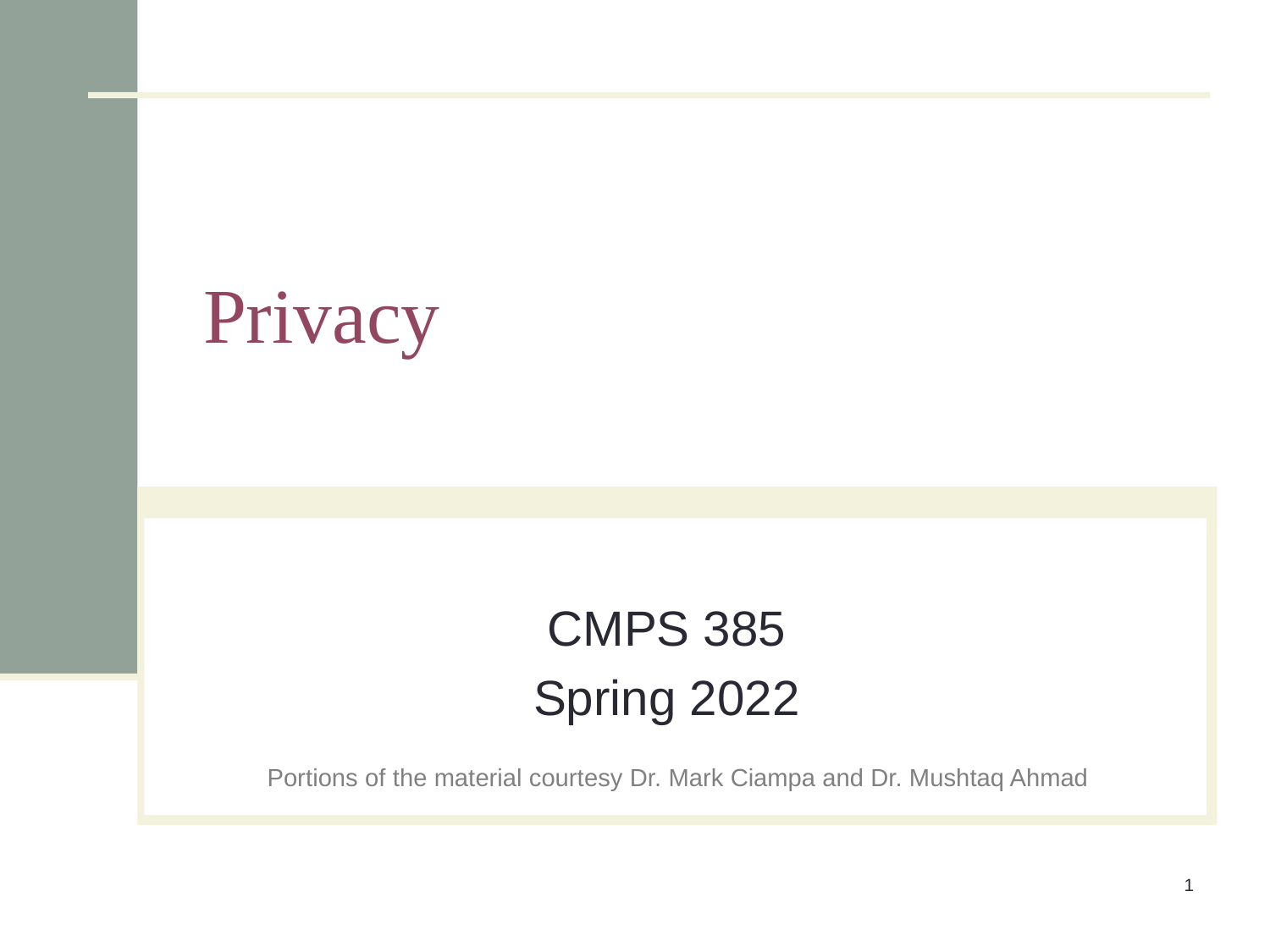

# Privacy
CMPS 385
Spring 2022
Portions of the material courtesy Dr. Mark Ciampa and Dr. Mushtaq Ahmad
1